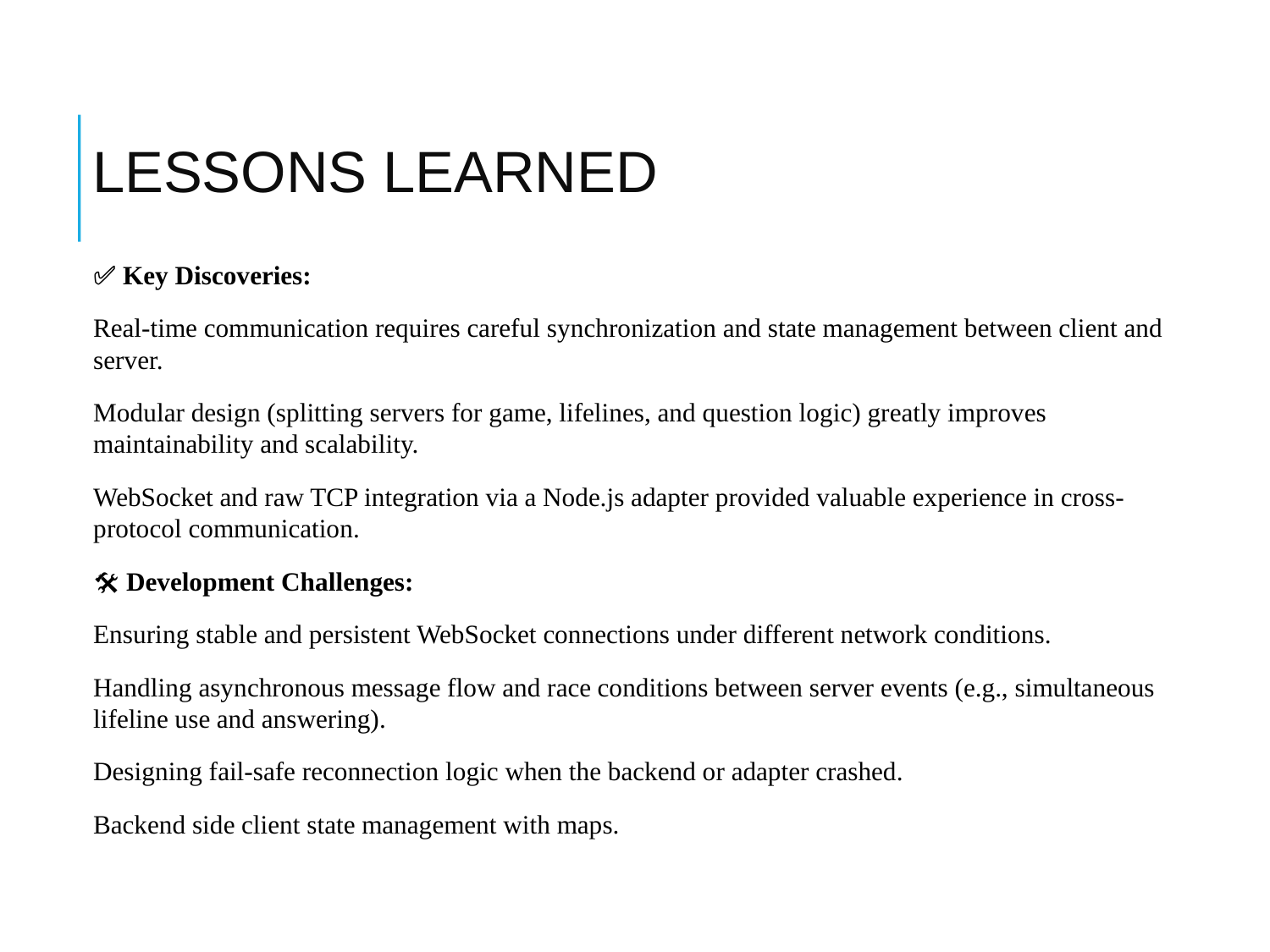

# LESSONS LEARNED
✅ Key Discoveries:
Real-time communication requires careful synchronization and state management between client and server.
Modular design (splitting servers for game, lifelines, and question logic) greatly improves maintainability and scalability.
WebSocket and raw TCP integration via a Node.js adapter provided valuable experience in cross-protocol communication.
🛠 Development Challenges:
Ensuring stable and persistent WebSocket connections under different network conditions.
Handling asynchronous message flow and race conditions between server events (e.g., simultaneous lifeline use and answering).
Designing fail-safe reconnection logic when the backend or adapter crashed.
Backend side client state management with maps.
9